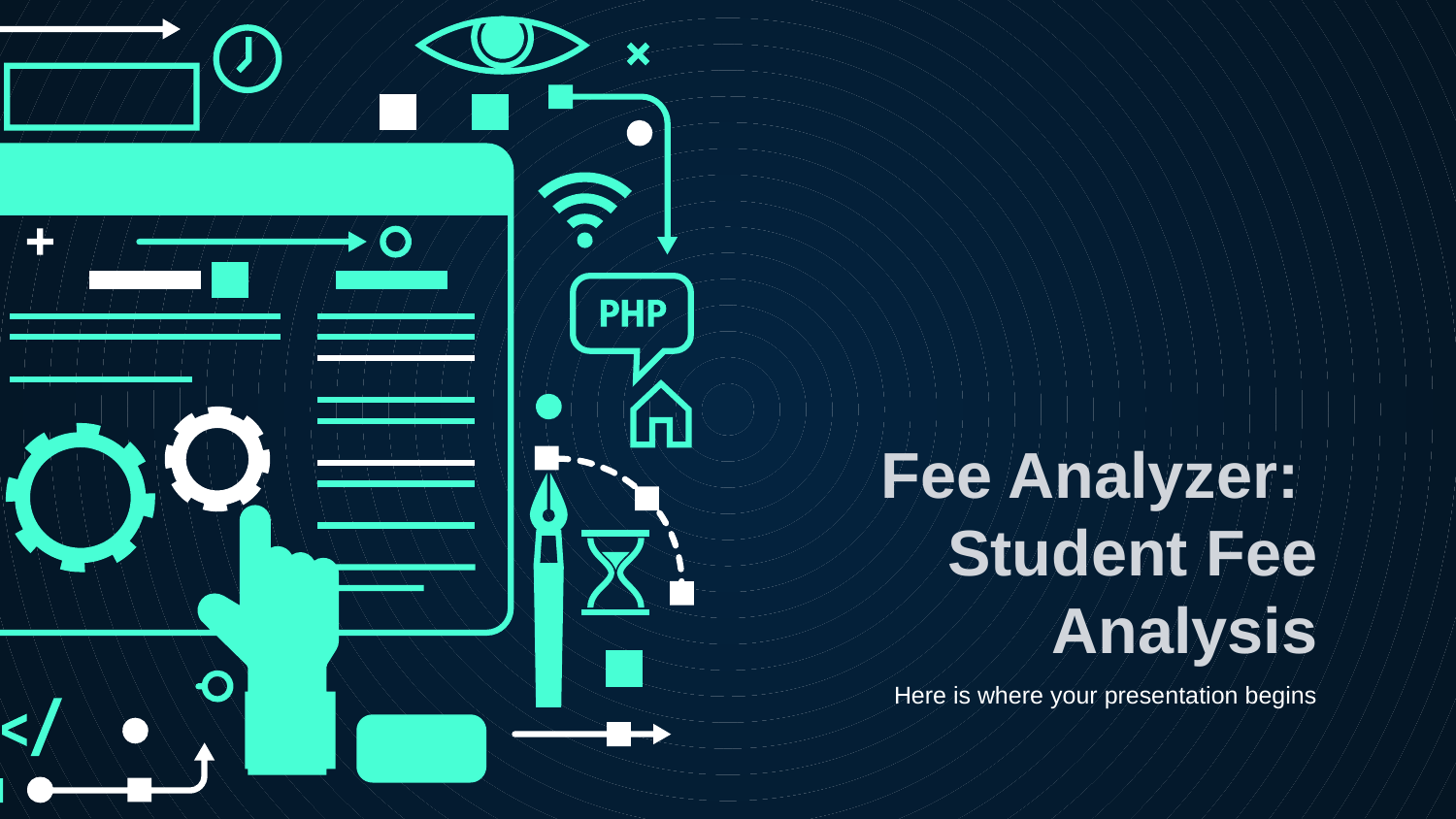

# Fee Analyzer:  Student Fee Analysis

Here is where your presentation begins